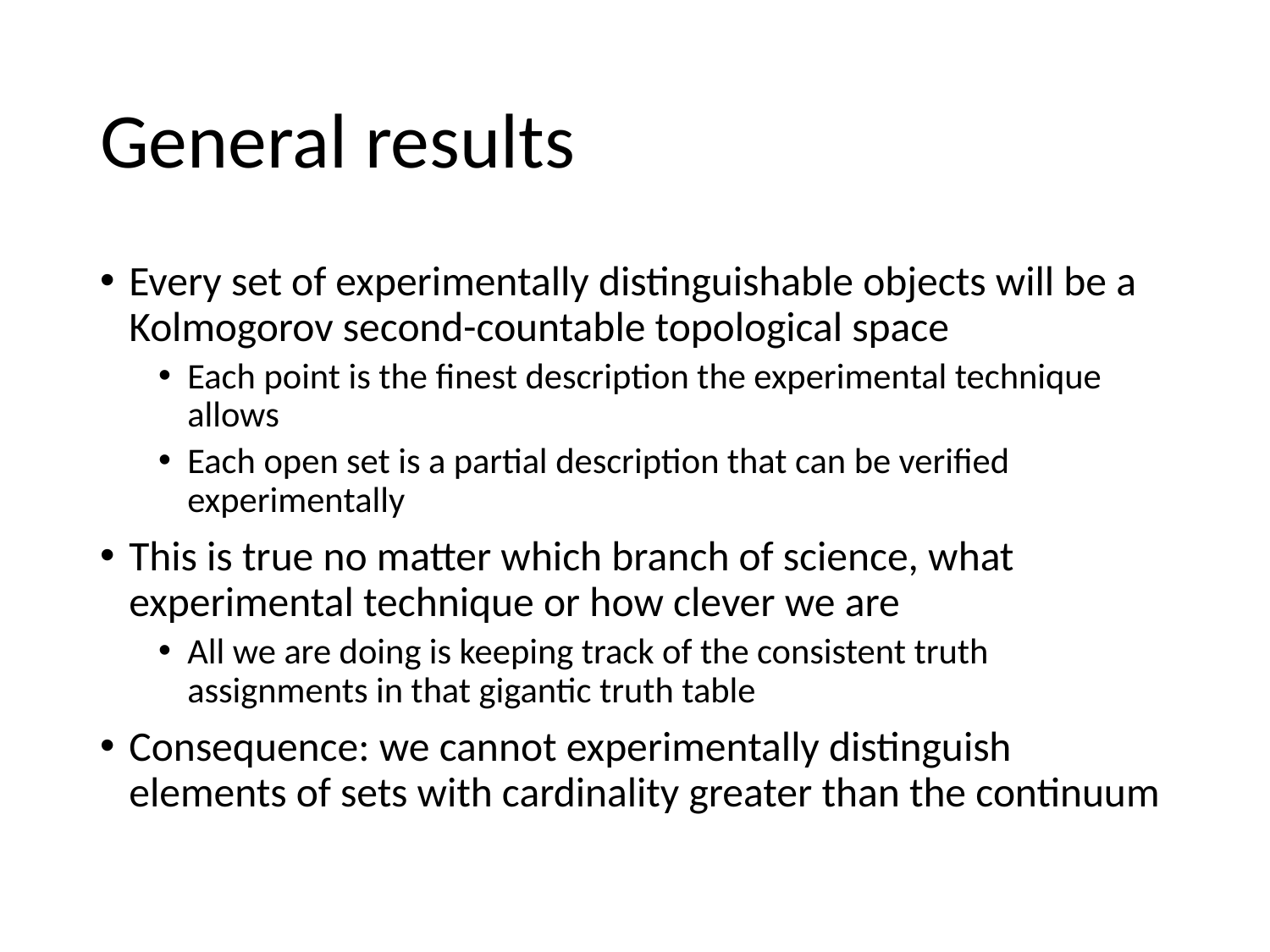

# General results
Every set of experimentally distinguishable objects will be a Kolmogorov second-countable topological space
Each point is the finest description the experimental technique allows
Each open set is a partial description that can be verified experimentally
This is true no matter which branch of science, what experimental technique or how clever we are
All we are doing is keeping track of the consistent truth assignments in that gigantic truth table
Consequence: we cannot experimentally distinguish elements of sets with cardinality greater than the continuum